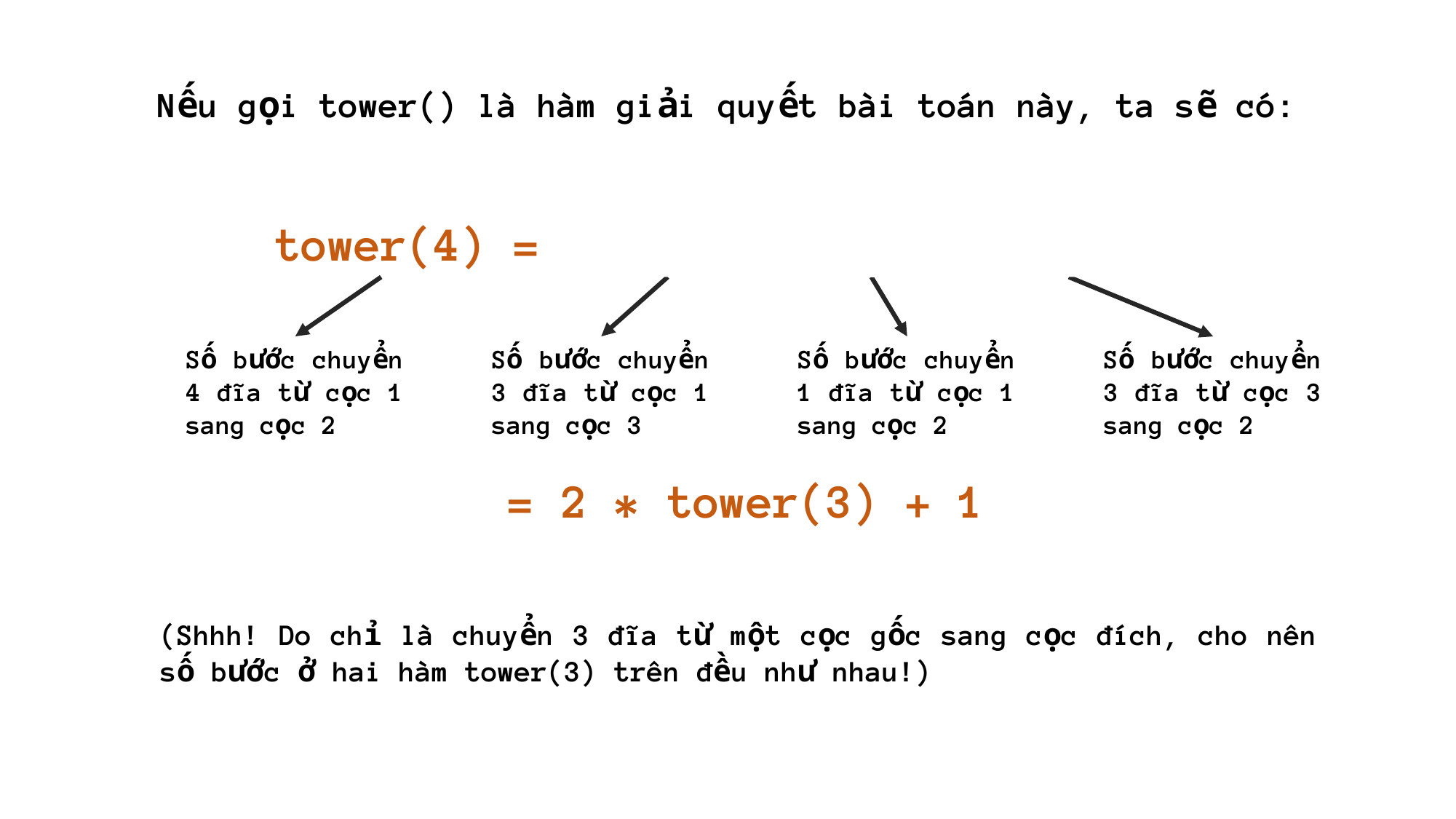

Nếu gọi tower() là hàm giải quyết bài toán này, ta sẽ có:

tower(4) = tower(3) + 1 + tower(3)
Số bước chuyển 4 đĩa từ cọc 1 sang cọc 2
Số bước chuyển 3 đĩa từ cọc 1 sang cọc 3
Số bước chuyển 1 đĩa từ cọc 1 sang cọc 2
Số bước chuyển 3 đĩa từ cọc 3 sang cọc 2
= 2 * tower(3) + 1
(Shhh! Do chỉ là chuyển 3 đĩa từ một cọc gốc sang cọc đích, cho nên số bước ở hai hàm tower(3) trên đều như nhau!)